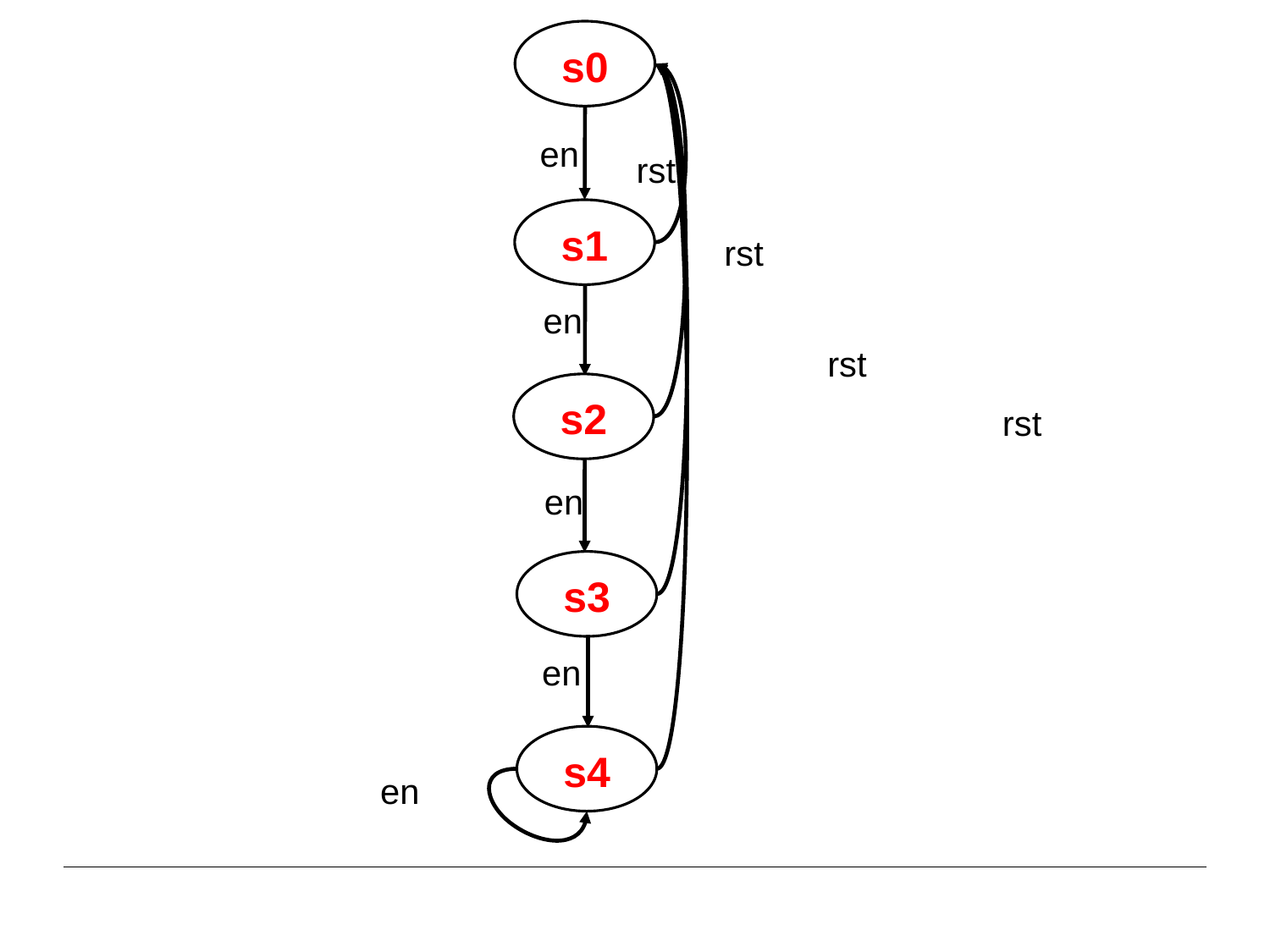

s0
en
rst
s1
rst
en
rst
s2
rst
en
s3
en
s4
en